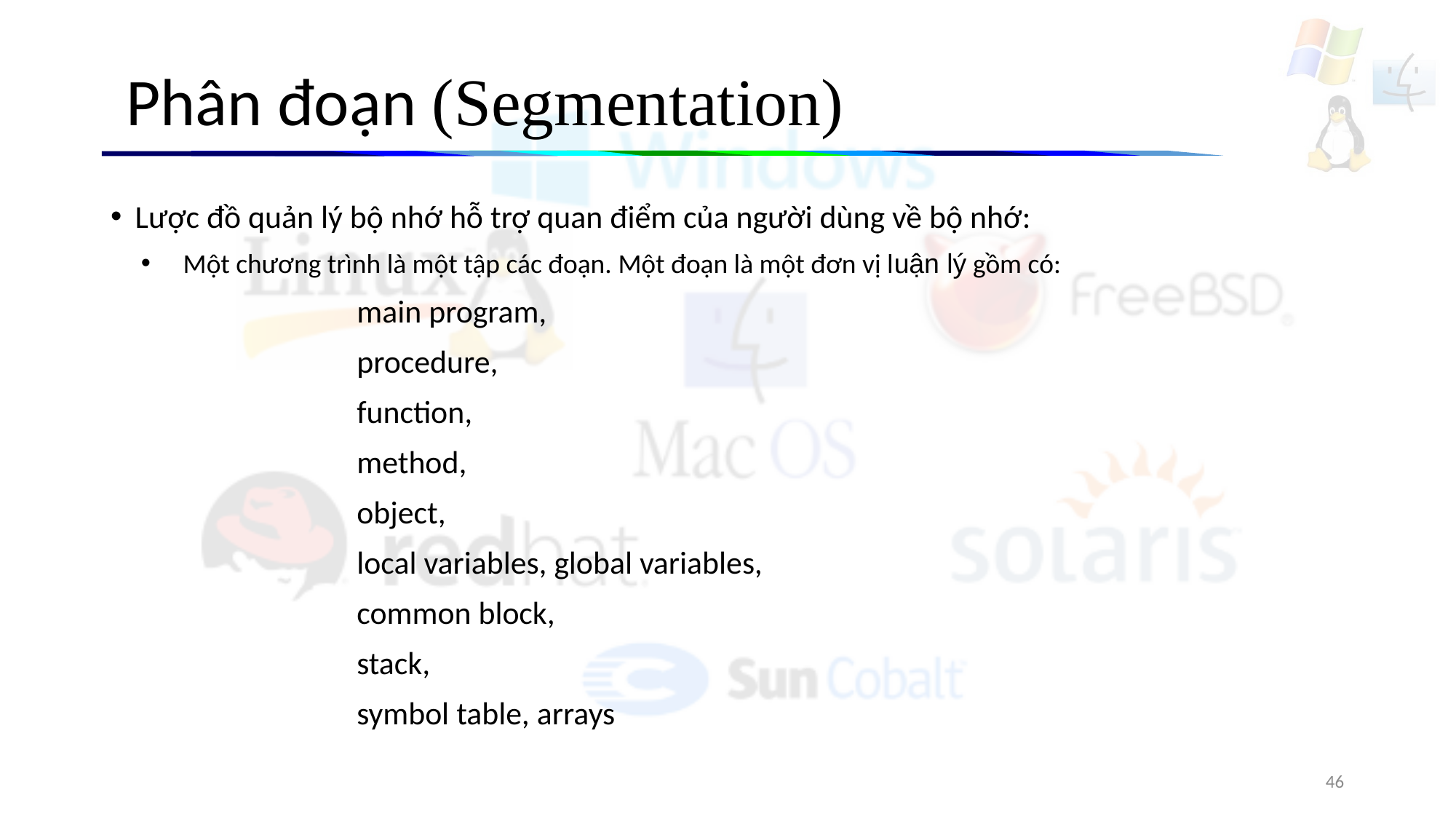

# Phân đoạn (Segmentation)
Lược đồ quản lý bộ nhớ hỗ trợ quan điểm của người dùng về bộ nhớ:
Một chương trình là một tập các đoạn. Một đoạn là một đơn vị luận lý gồm có:
main program,
procedure,
function,
method,
object,
local variables, global variables,
common block,
stack,
symbol table, arrays
46